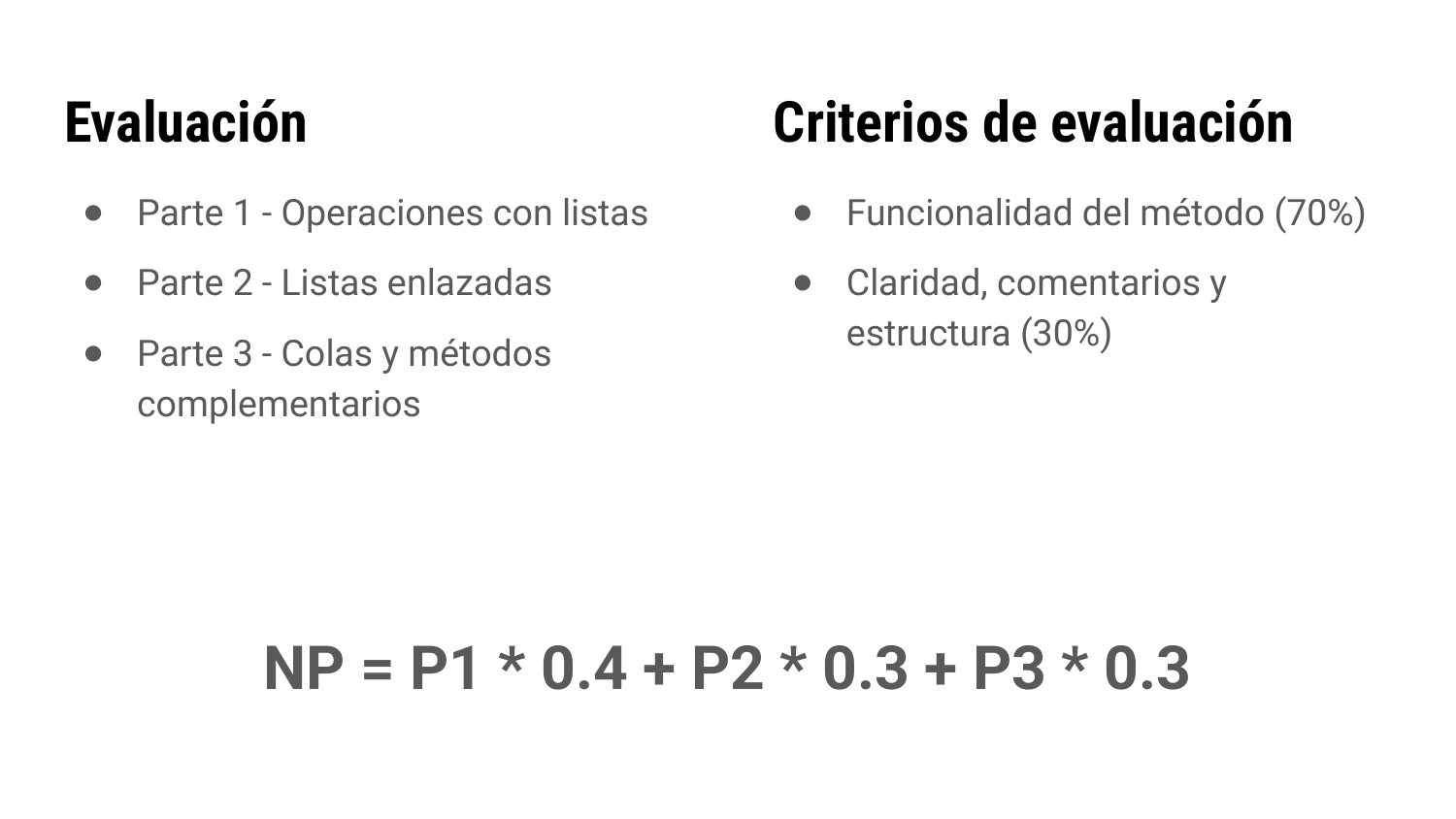

# Evaluación
Criterios de evaluación
Parte 1 - Operaciones con listas
Parte 2 - Listas enlazadas
Parte 3 - Colas y métodos complementarios

Funcionalidad del método (70%)
Claridad, comentarios y estructura (30%)
NP = P1 * 0.4 + P2 * 0.3 + P3 * 0.3